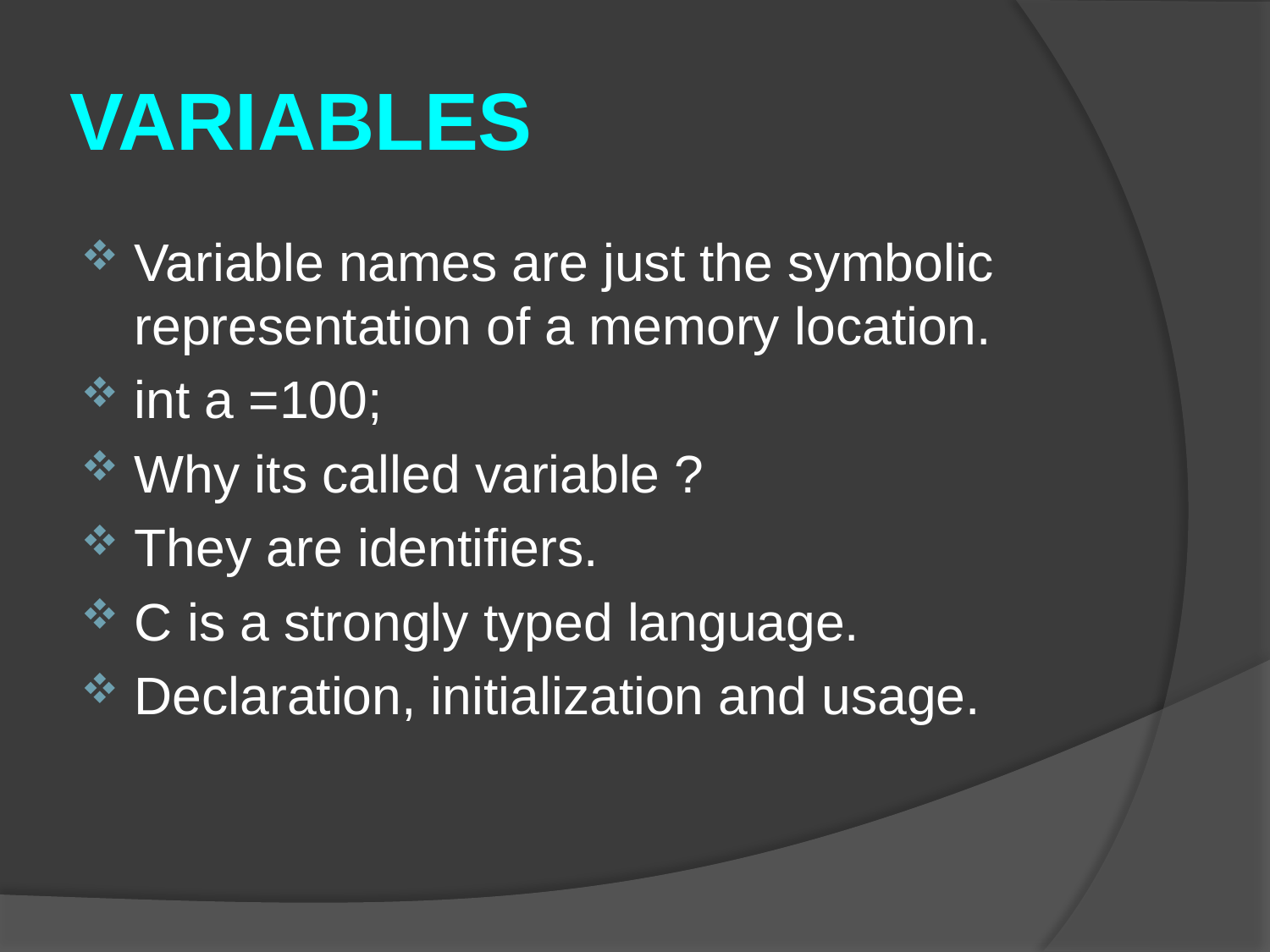

# VARIABLES
Variable names are just the symbolic representation of a memory location.
int a =100;
Why its called variable ?
They are identifiers.
C is a strongly typed language.
Declaration, initialization and usage.